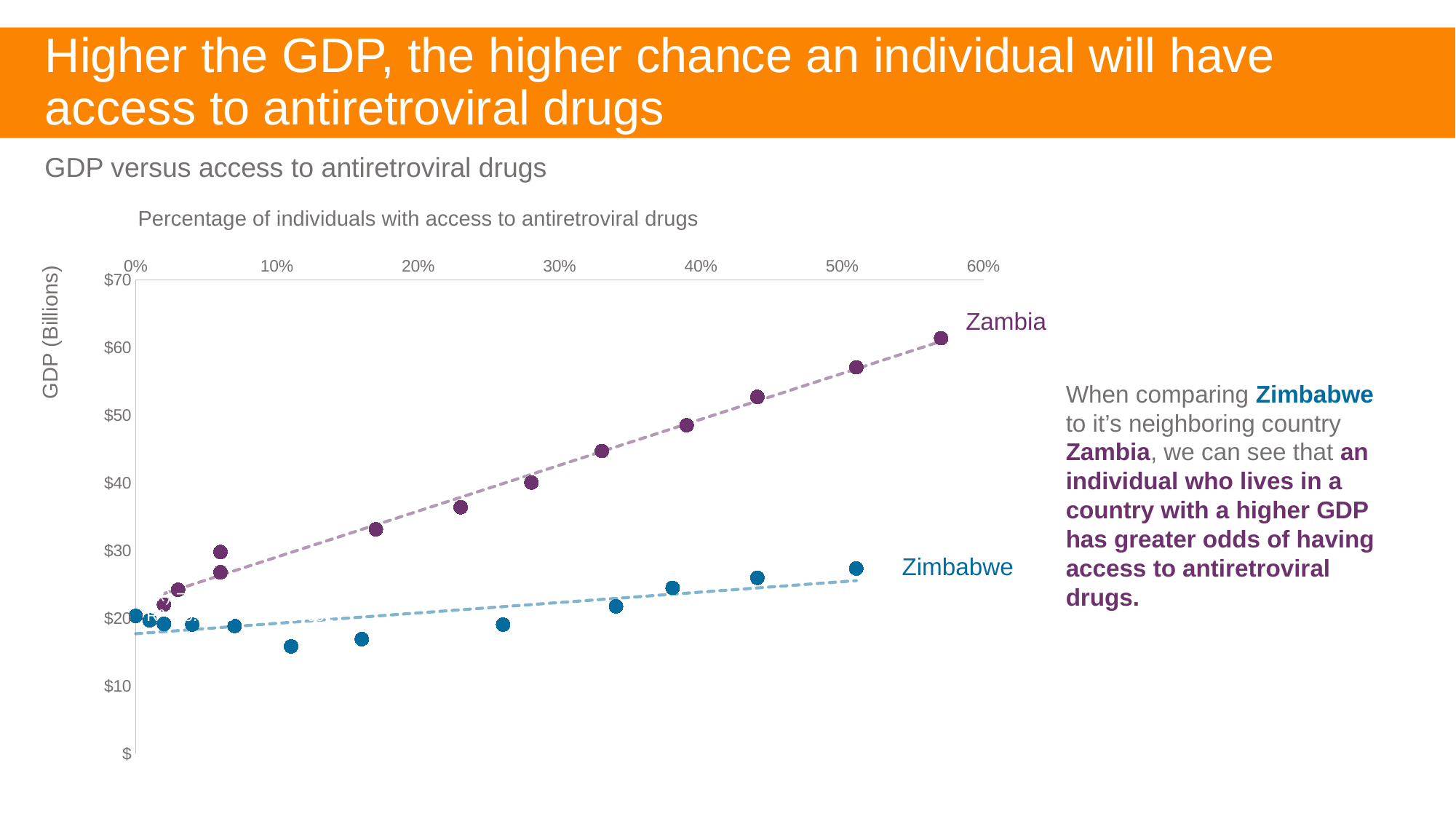

# Higher the GDP, the higher chance an individual will have access to antiretroviral drugs
GDP versus access to antiretroviral drugs
Percentage of individuals with access to antiretroviral drugs

### Chart

| Category |  |  |
|---|---|---|
Zambia
When comparing Zimbabwe to it’s neighboring country Zambia, we can see that an individual who lives in a country with a higher GDP has greater odds of having access to antiretroviral drugs.
GDP (Billions)
Zimbabwe